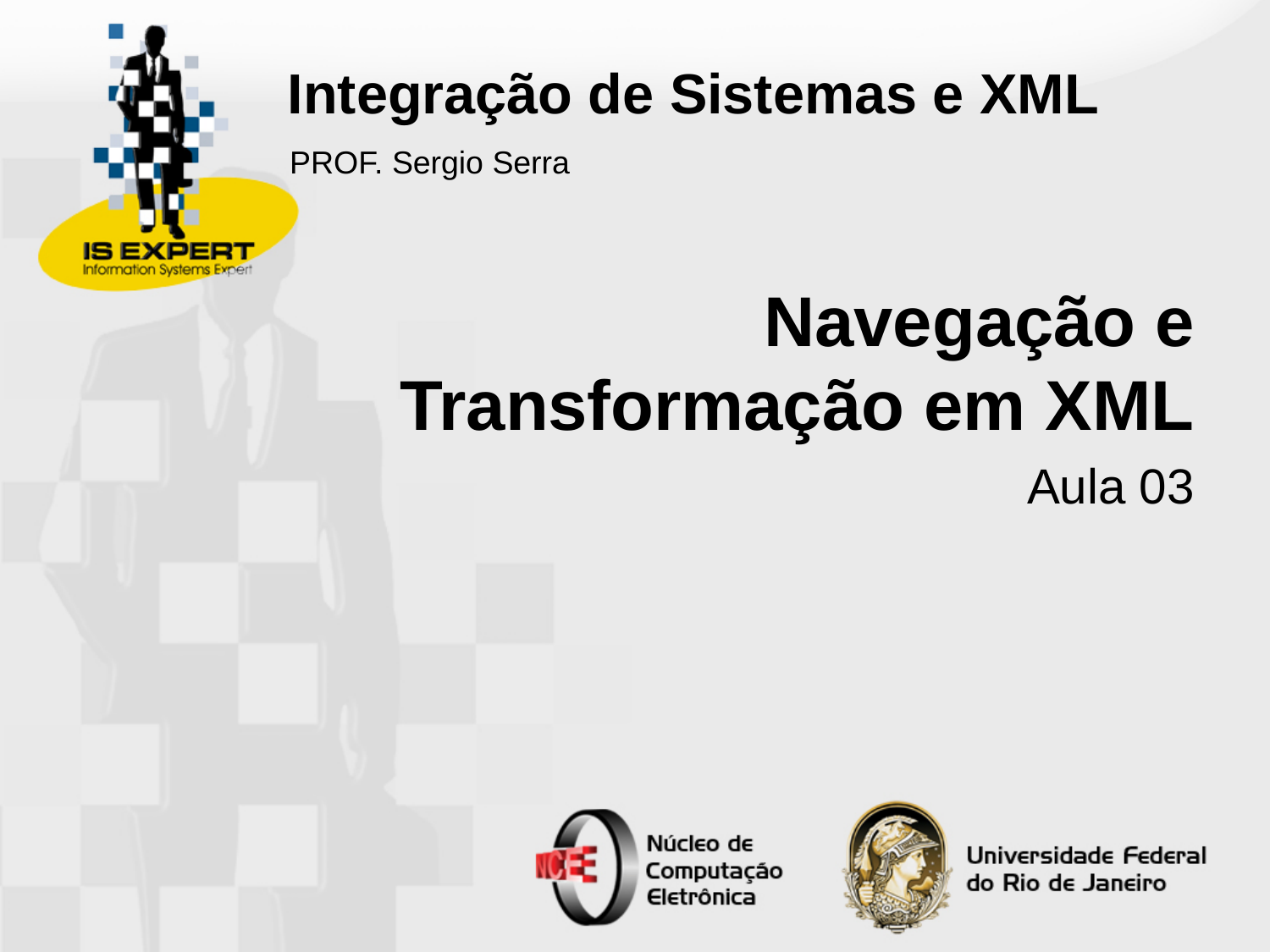

# Integração de Sistemas e XML
PROF. Sergio Serra
Navegação e Transformação em XML
Aula 03